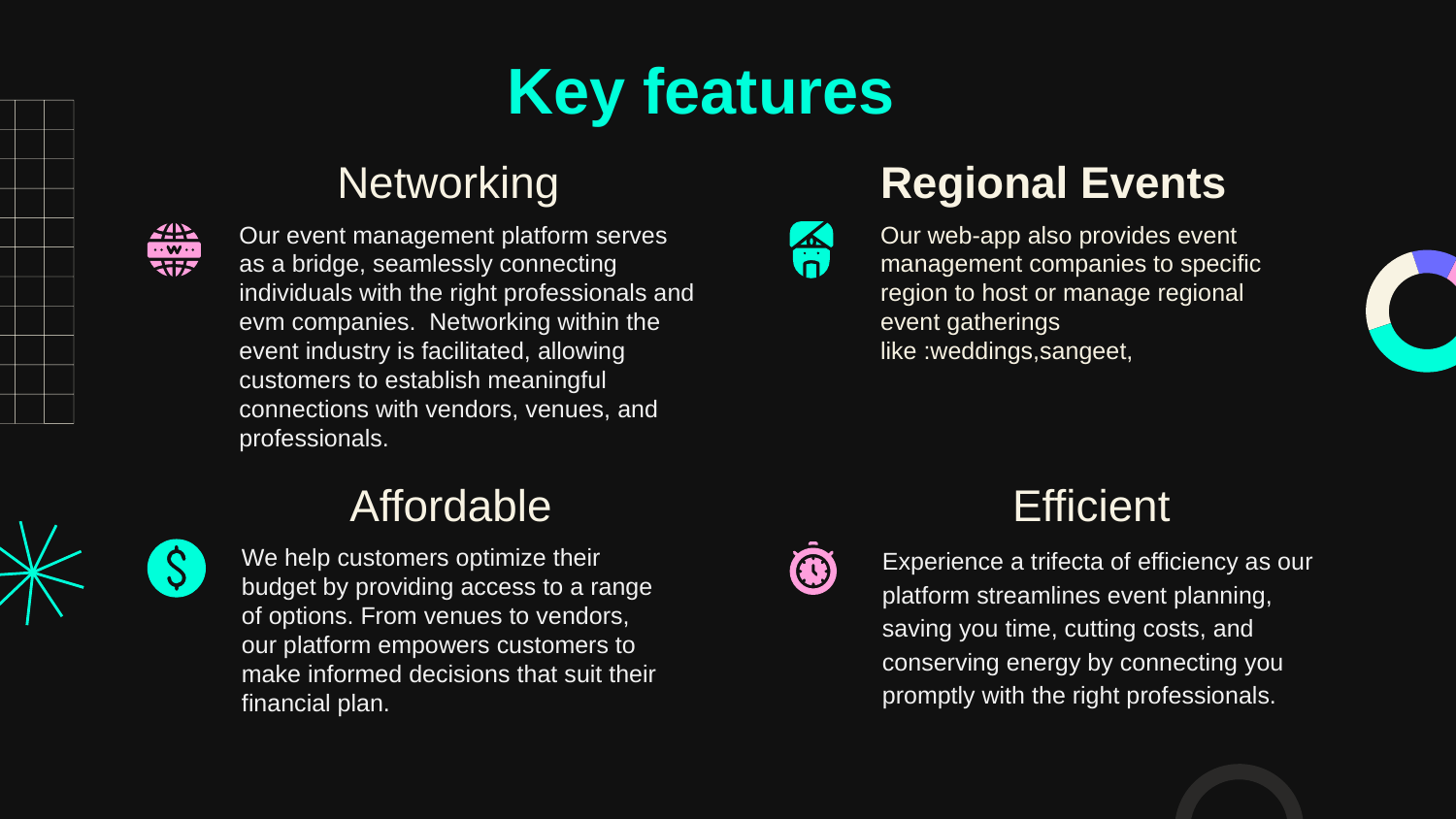

# Key features
Networking
Regional Events
Our event management platform serves as a bridge, seamlessly connecting individuals with the right professionals and evm companies.  Networking within the event industry is facilitated, allowing customers to establish meaningful connections with vendors, venues, and professionals.
Our web-app also provides event management companies to specific region to host or manage regional event gatherings like :weddings,sangeet,

Affordable
Efficient
We help customers optimize their budget by providing access to a range of options. From venues to vendors, our platform empowers customers to make informed decisions that suit their financial plan.

Experience a trifecta of efficiency as our platform streamlines event planning, saving you time, cutting costs, and conserving energy by connecting you promptly with the right professionals.